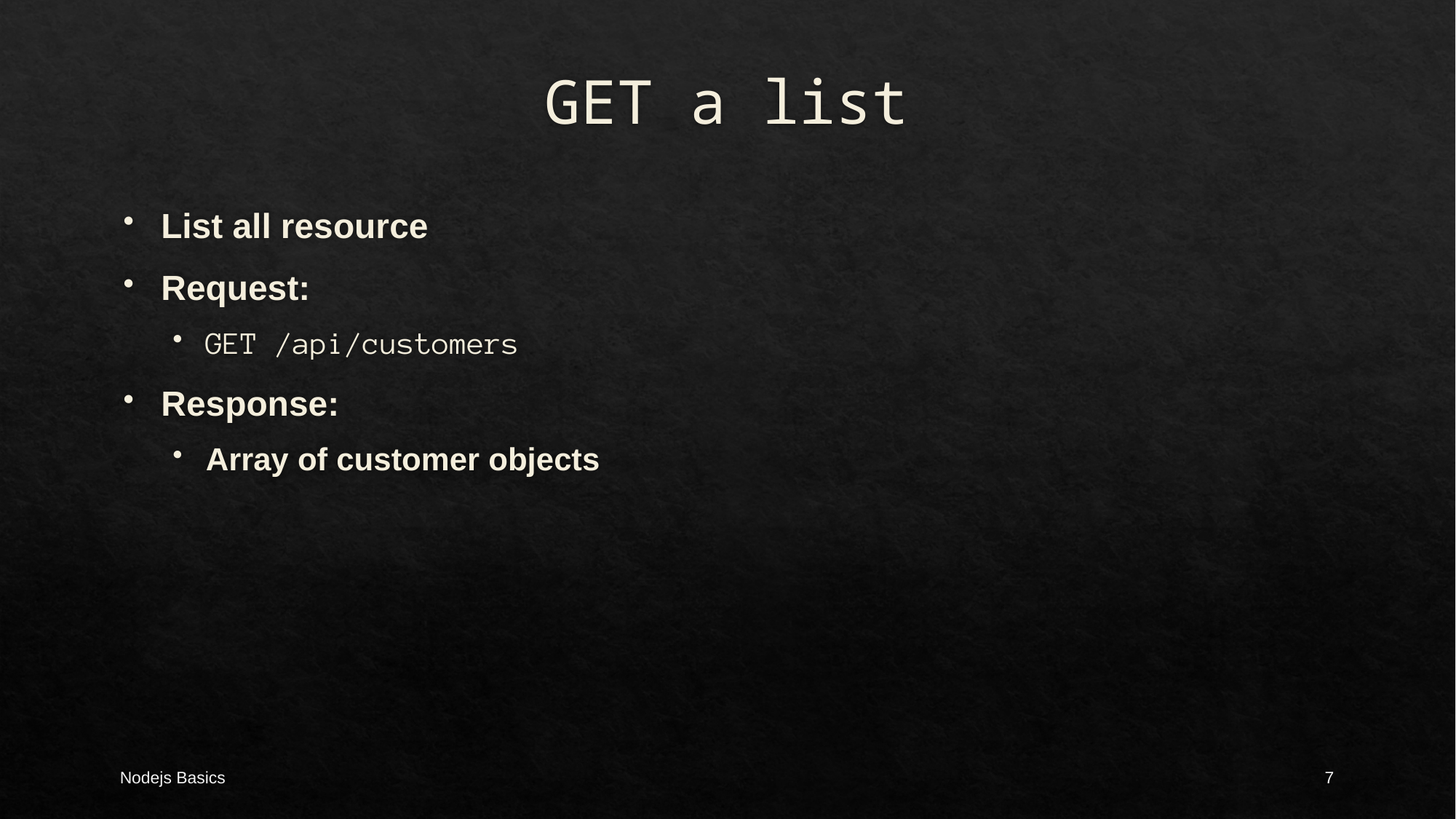

# GET a list
List all resource
Request:
GET /api/customers
Response:
Array of customer objects
Nodejs Basics
7